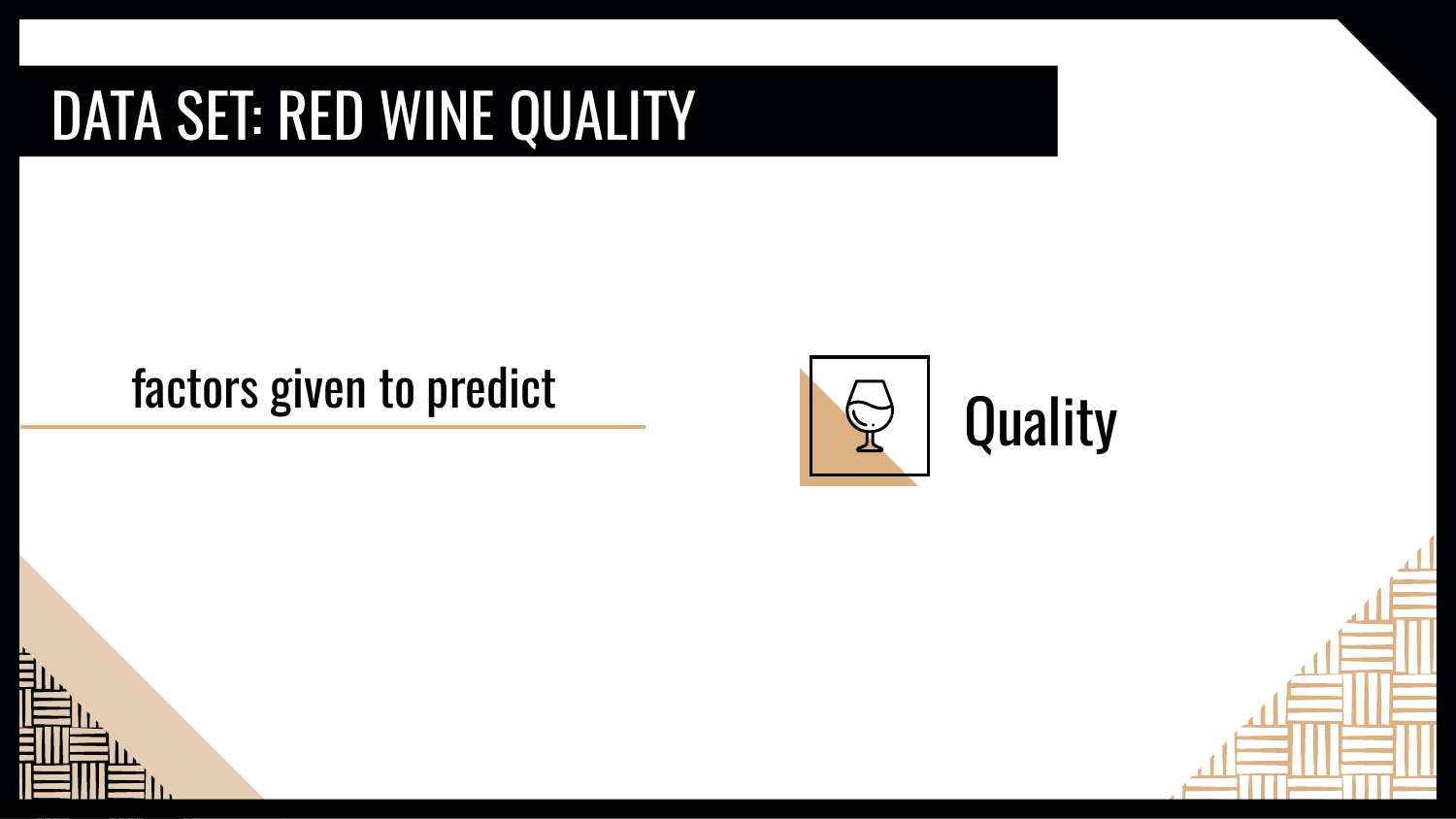

DATA SET: RED WINE QUALITY
factors given to predict

# Quality